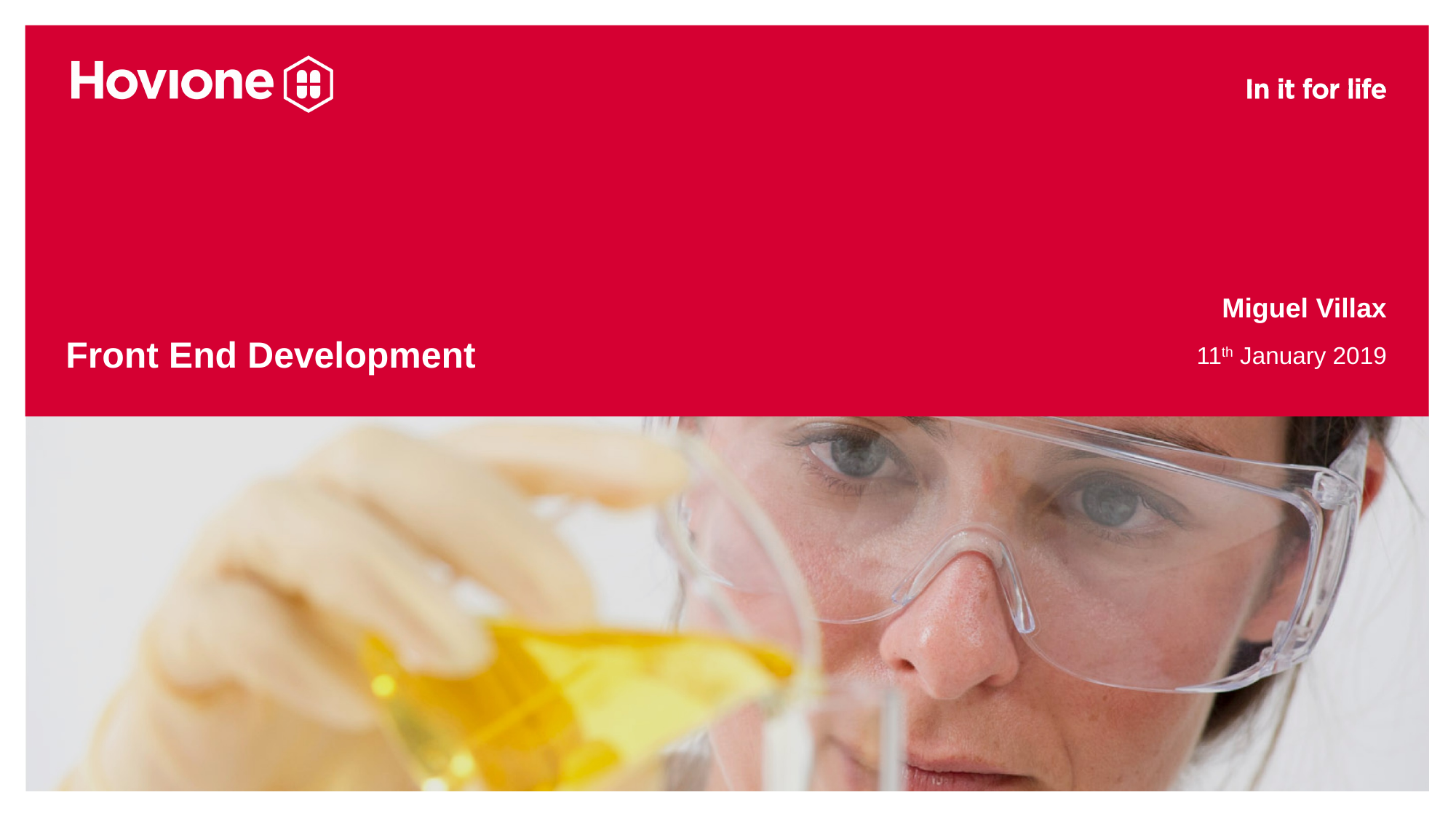

# Front End Development
Miguel Villax
11th January 2019